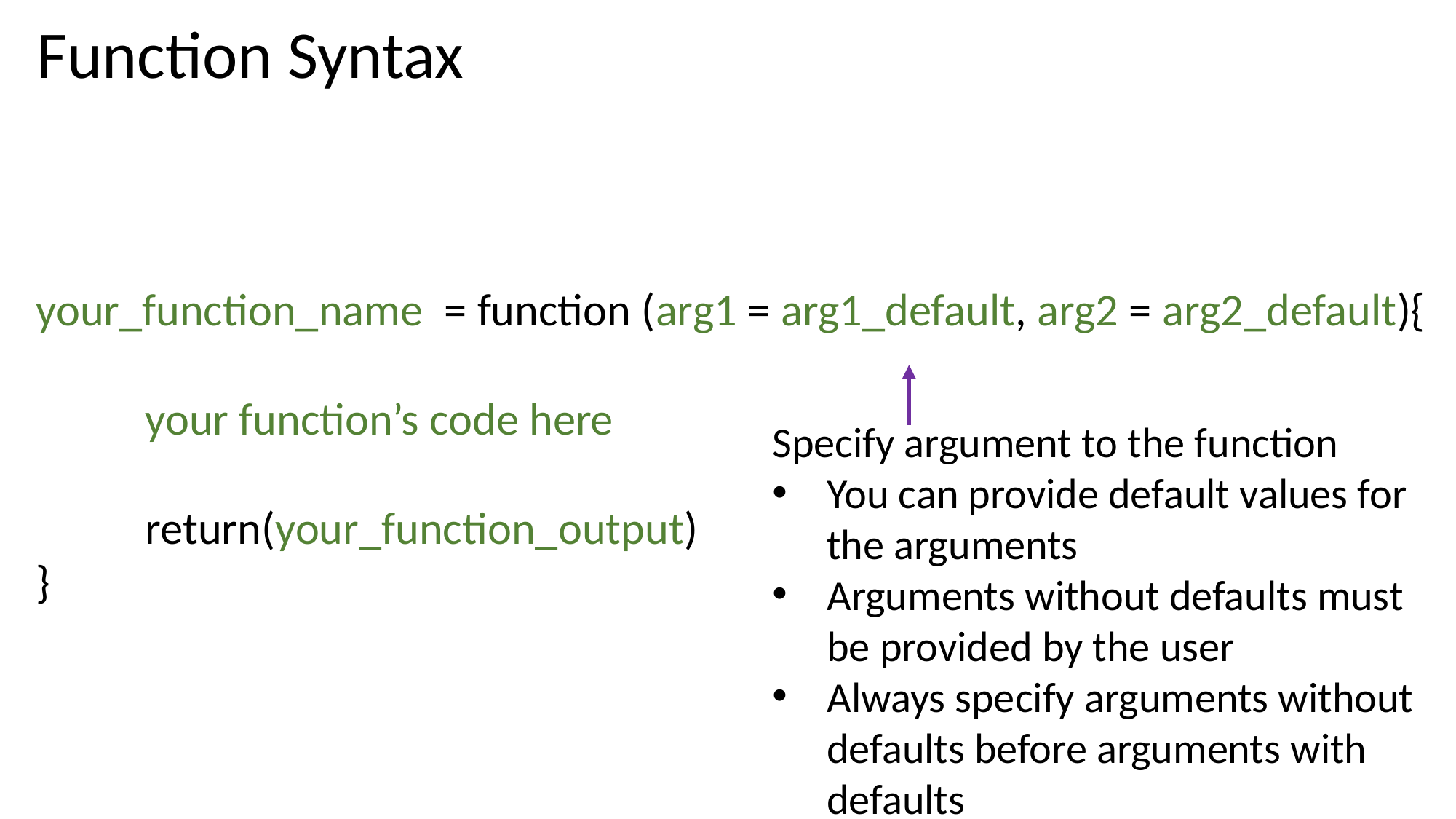

# Function Syntax
your_function_name  = function (arg1 = arg1_default, arg2 = arg2_default){

	your function’s code here

	return(your_function_output)
}
Specify argument to the function
You can provide default values for the arguments
Arguments without defaults must be provided by the user
Always specify arguments without defaults before arguments with defaults